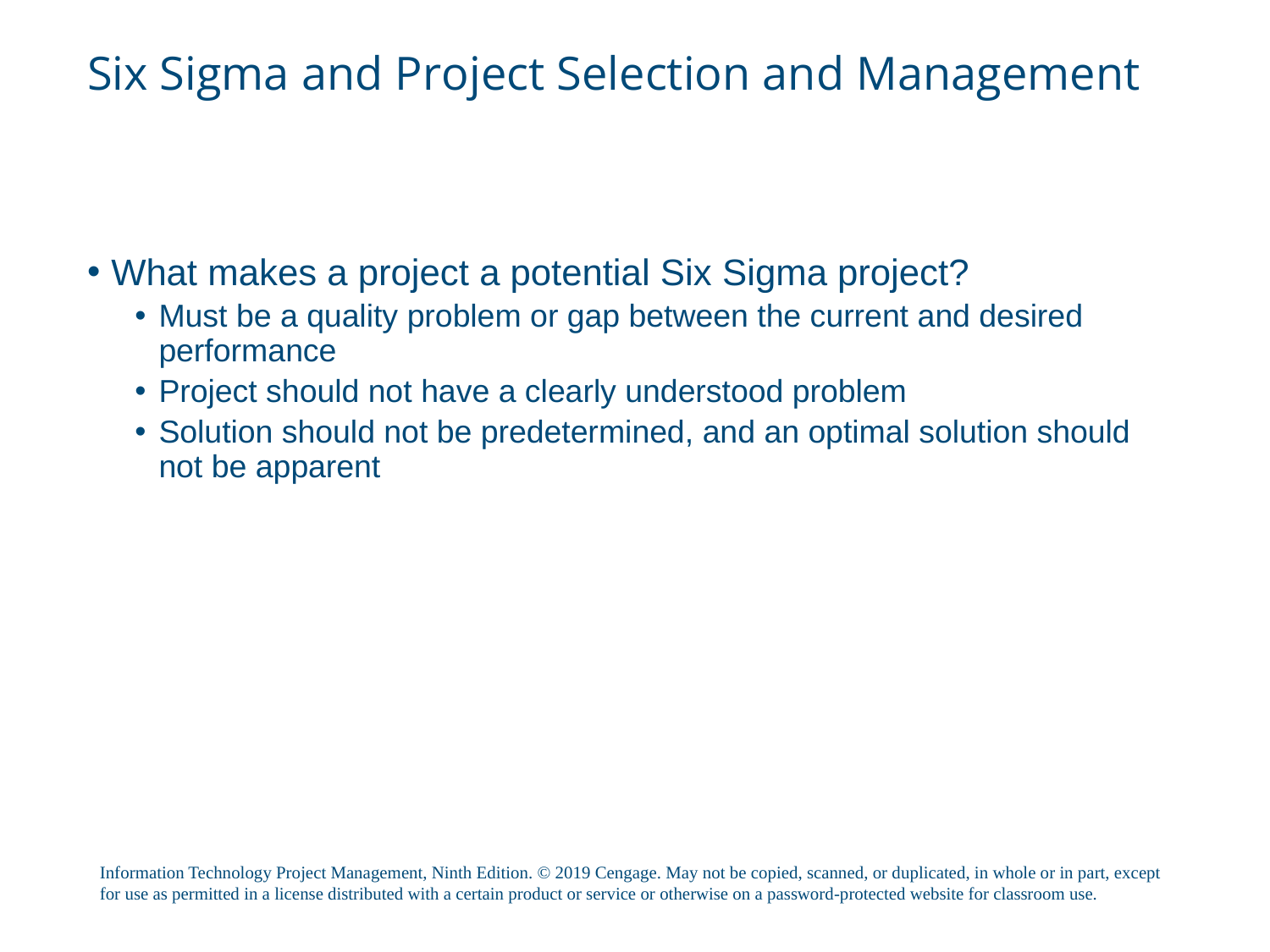

# Six Sigma and Project Selection and Management
What makes a project a potential Six Sigma project?
Must be a quality problem or gap between the current and desired performance
Project should not have a clearly understood problem
Solution should not be predetermined, and an optimal solution should not be apparent
Information Technology Project Management, Ninth Edition. © 2019 Cengage. May not be copied, scanned, or duplicated, in whole or in part, except for use as permitted in a license distributed with a certain product or service or otherwise on a password-protected website for classroom use.